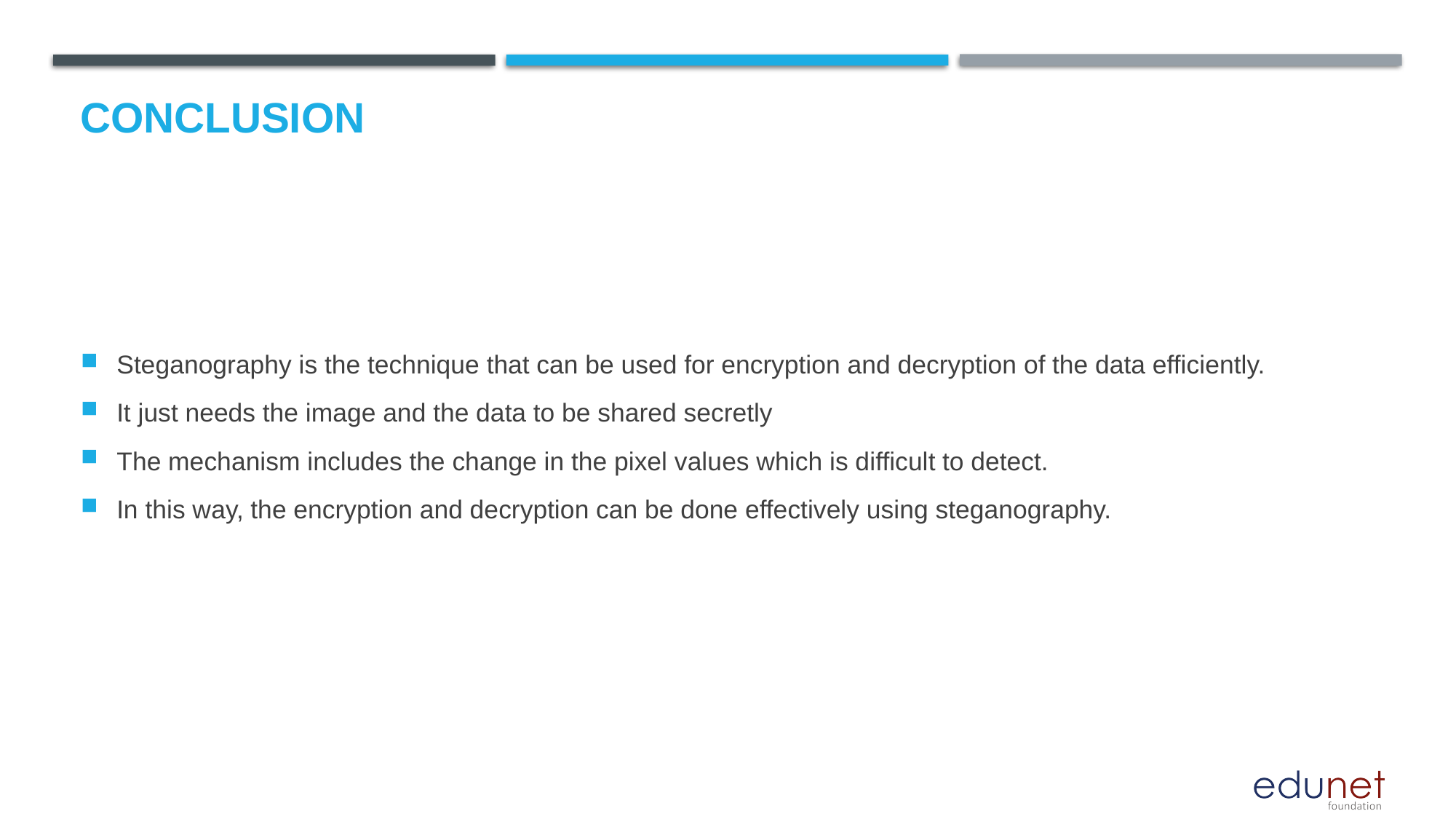

# Conclusion
Steganography is the technique that can be used for encryption and decryption of the data efficiently.
It just needs the image and the data to be shared secretly
The mechanism includes the change in the pixel values which is difficult to detect.
In this way, the encryption and decryption can be done effectively using steganography.